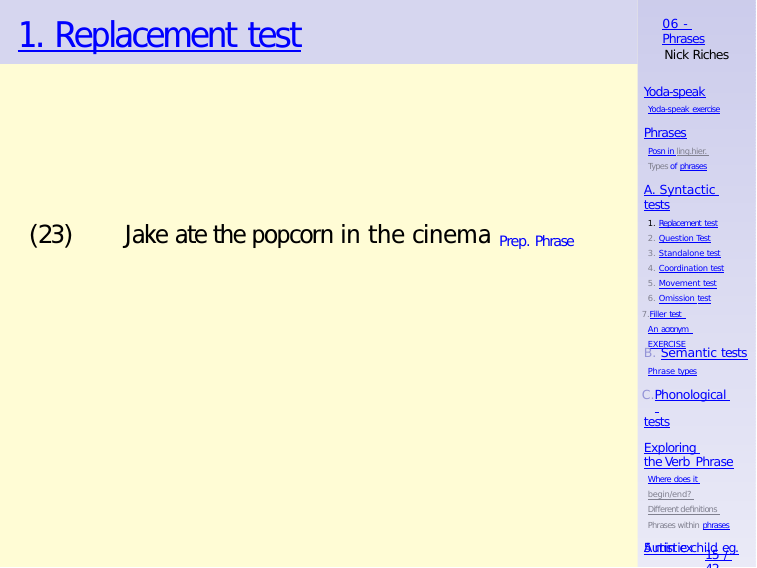

# 1. Replacement test
06 - Phrases
Nick Riches
Yoda-speak
Yoda-speak exercise

Phrases
Posn in ling.hier.  Types of phrases
A. Syntactic tests
Replacement test
Question Test
Standalone test
Coordination test
Movement test
Omission test
Filler test  An acronym  EXERCISE
(23)	Jake ate the popcorn in the cinema Prep. Phrase
Semantic tests
Phrase types

Phonological  tests

Exploring the Verb  Phrase
Where does it begin/end?  Different definitions  Phrases within phrases

Autistic child eg.
5 min ex
15 / 42